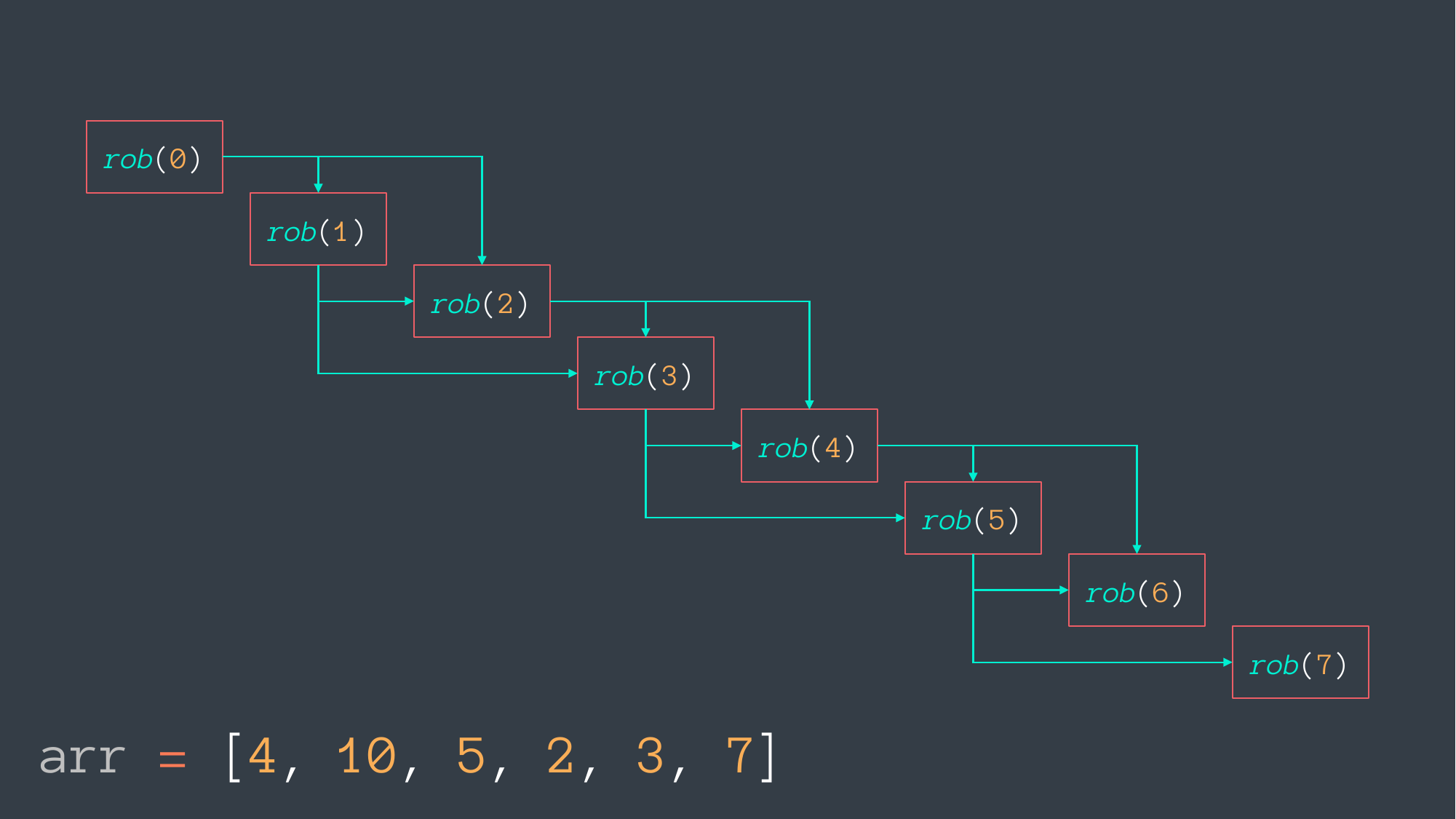

rob(0)
rob(1)
rob(2)
rob(3)
rob(4)
rob(5)
rob(6)
rob(7)
arr = [4, 10, 5, 2, 3, 7]